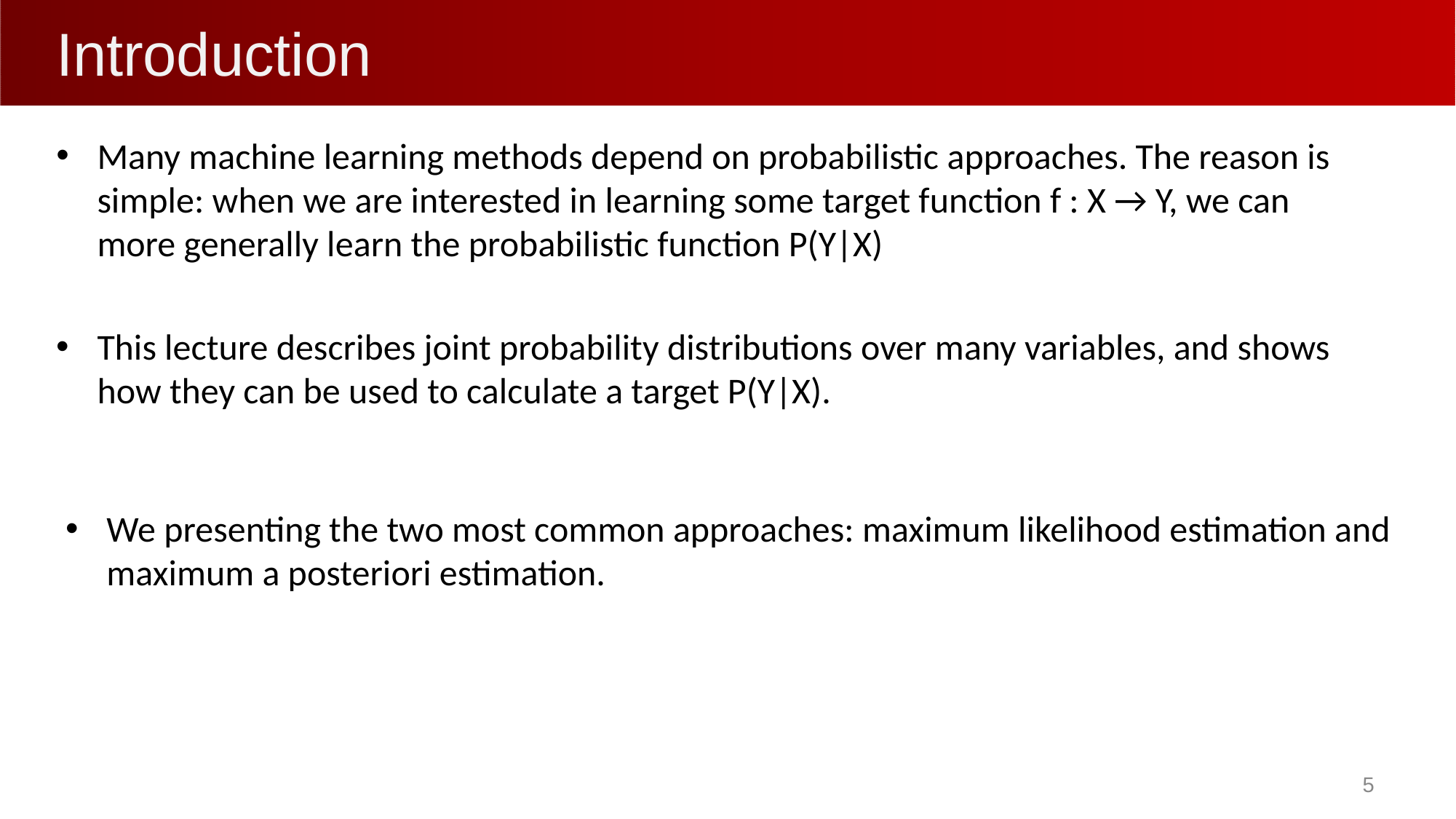

# Introduction
Many machine learning methods depend on probabilistic approaches. The reason is simple: when we are interested in learning some target function f : X → Y, we can more generally learn the probabilistic function P(Y|X)
This lecture describes joint probability distributions over many variables, and shows how they can be used to calculate a target P(Y|X).
We presenting the two most common approaches: maximum likelihood estimation and maximum a posteriori estimation.
5